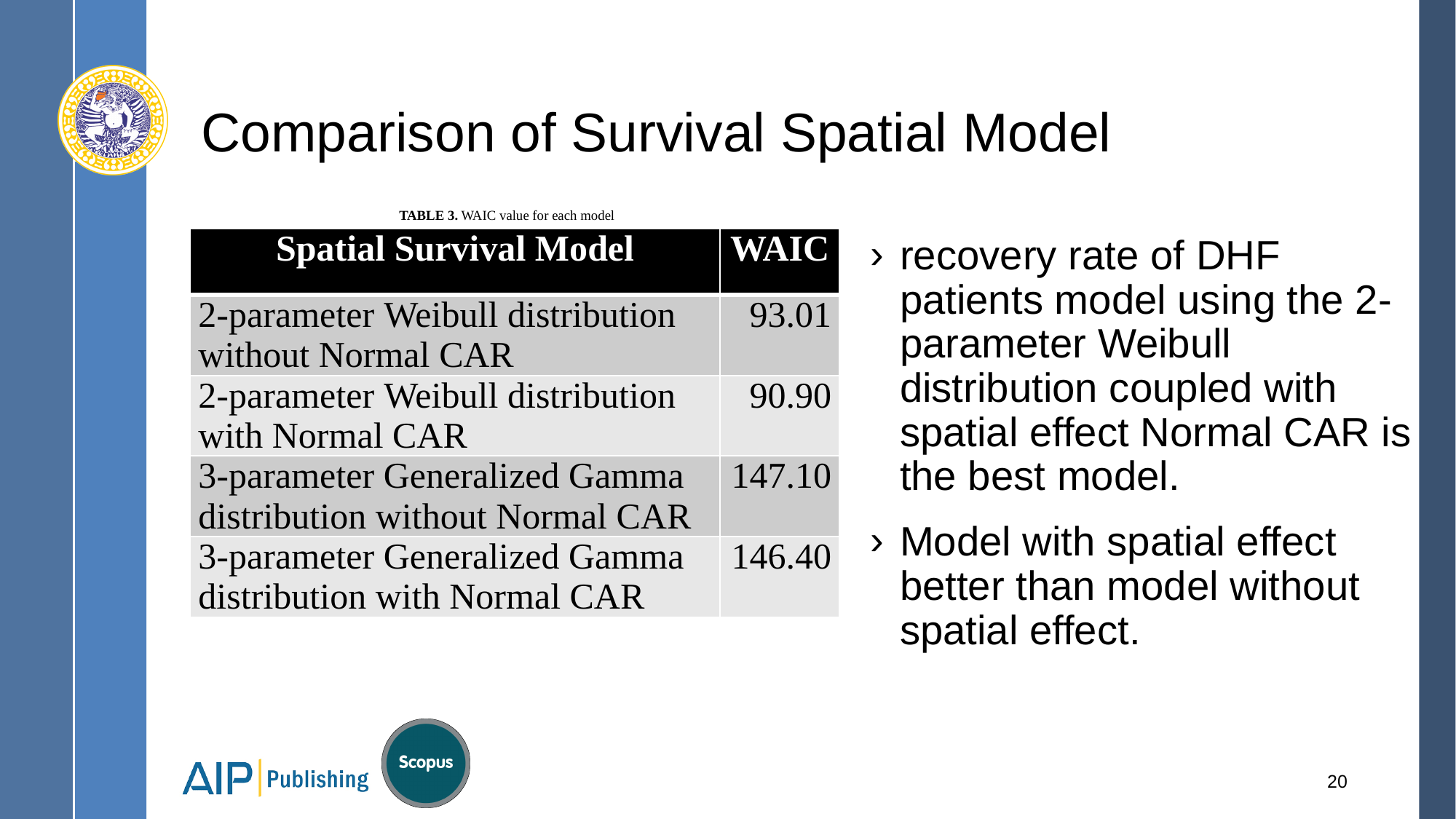

# Comparison of Survival Spatial Model

TABLE 3. WAIC value for each model
| Spatial Survival Model | WAIC |
| --- | --- |
| 2-parameter Weibull distribution without Normal CAR | 93.01 |
| 2-parameter Weibull distribution with Normal CAR | 90.90 |
| 3-parameter Generalized Gamma distribution without Normal CAR | 147.10 |
| 3-parameter Generalized Gamma distribution with Normal CAR | 146.40 |
recovery rate of DHF patients model using the 2-parameter Weibull distribution coupled with spatial effect Normal CAR is the best model.
Model with spatial effect better than model without spatial effect.
20